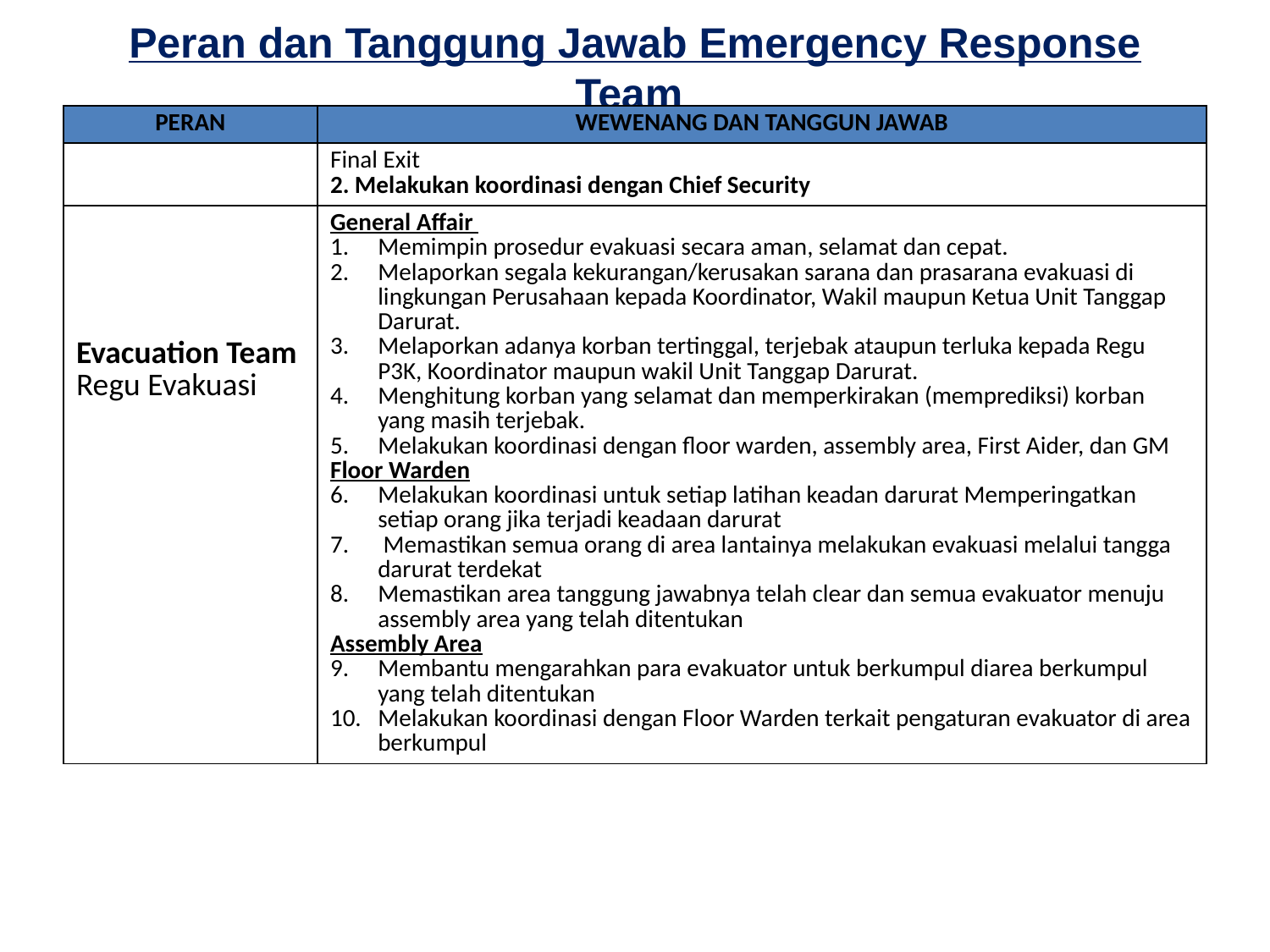

# Peran dan Tanggung Jawab Emergency Response Team
| PERAN | WEWENANG DAN TANGGUN JAWAB |
| --- | --- |
|  | Final Exit 2. Melakukan koordinasi dengan Chief Security |
| Evacuation Team Regu Evakuasi | General Affair Memimpin prosedur evakuasi secara aman, selamat dan cepat. Melaporkan segala kekurangan/kerusakan sarana dan prasarana evakuasi di lingkungan Perusahaan kepada Koordinator, Wakil maupun Ketua Unit Tanggap Darurat. Melaporkan adanya korban tertinggal, terjebak ataupun terluka kepada Regu P3K, Koordinator maupun wakil Unit Tanggap Darurat. Menghitung korban yang selamat dan memperkirakan (memprediksi) korban yang masih terjebak. Melakukan koordinasi dengan floor warden, assembly area, First Aider, dan GM Floor Warden Melakukan koordinasi untuk setiap latihan keadan darurat Memperingatkan setiap orang jika terjadi keadaan darurat Memastikan semua orang di area lantainya melakukan evakuasi melalui tangga darurat terdekat Memastikan area tanggung jawabnya telah clear dan semua evakuator menuju assembly area yang telah ditentukan Assembly Area Membantu mengarahkan para evakuator untuk berkumpul diarea berkumpul yang telah ditentukan Melakukan koordinasi dengan Floor Warden terkait pengaturan evakuator di area berkumpul |